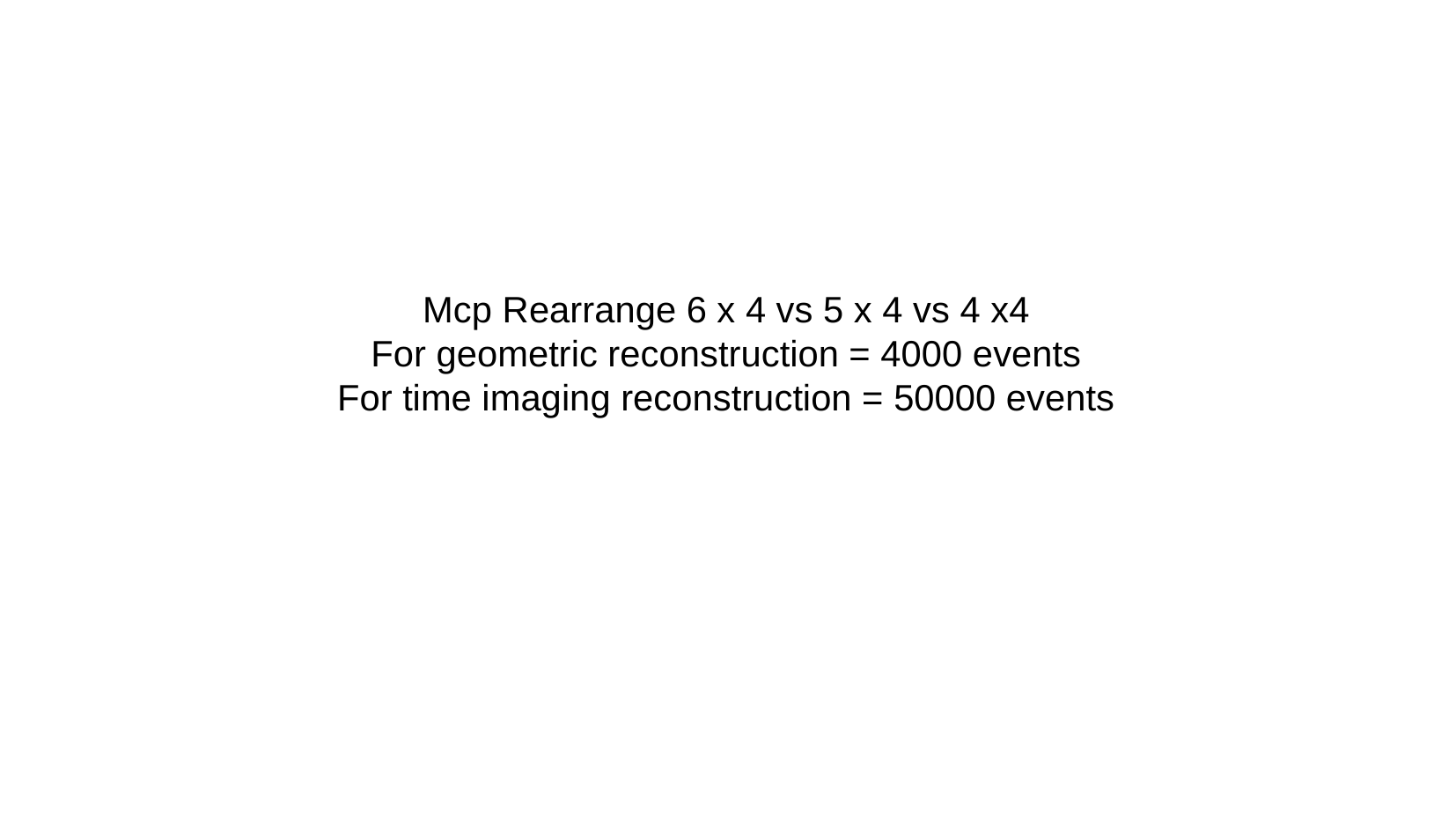

# Mcp Rearrange 6 x 4 vs 5 x 4 vs 4 x4
For geometric reconstruction = 4000 events
For time imaging reconstruction = 50000 events